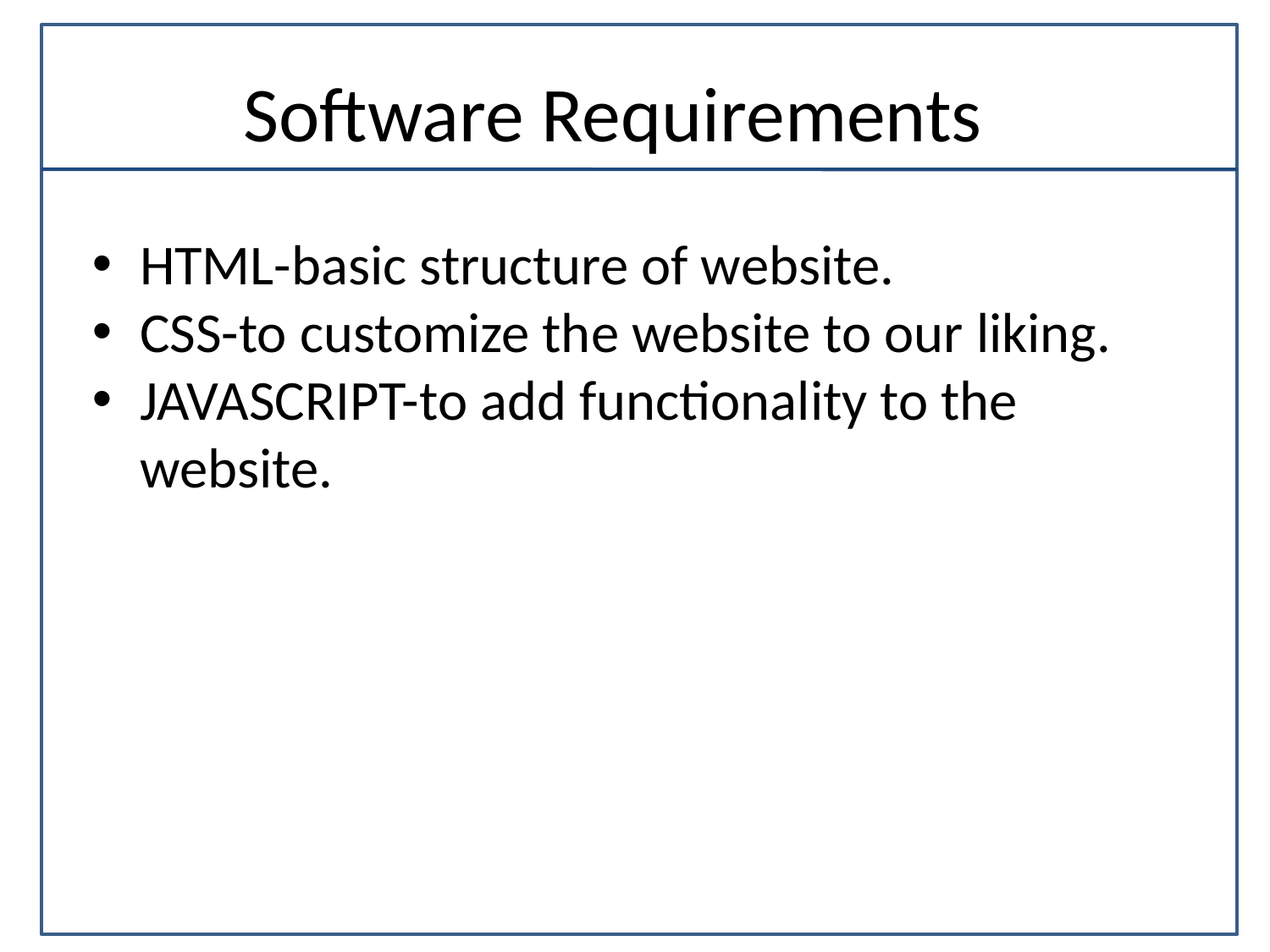

# Software Requirements
HTML-basic structure of website.
CSS-to customize the website to our liking.
JAVASCRIPT-to add functionality to the website.